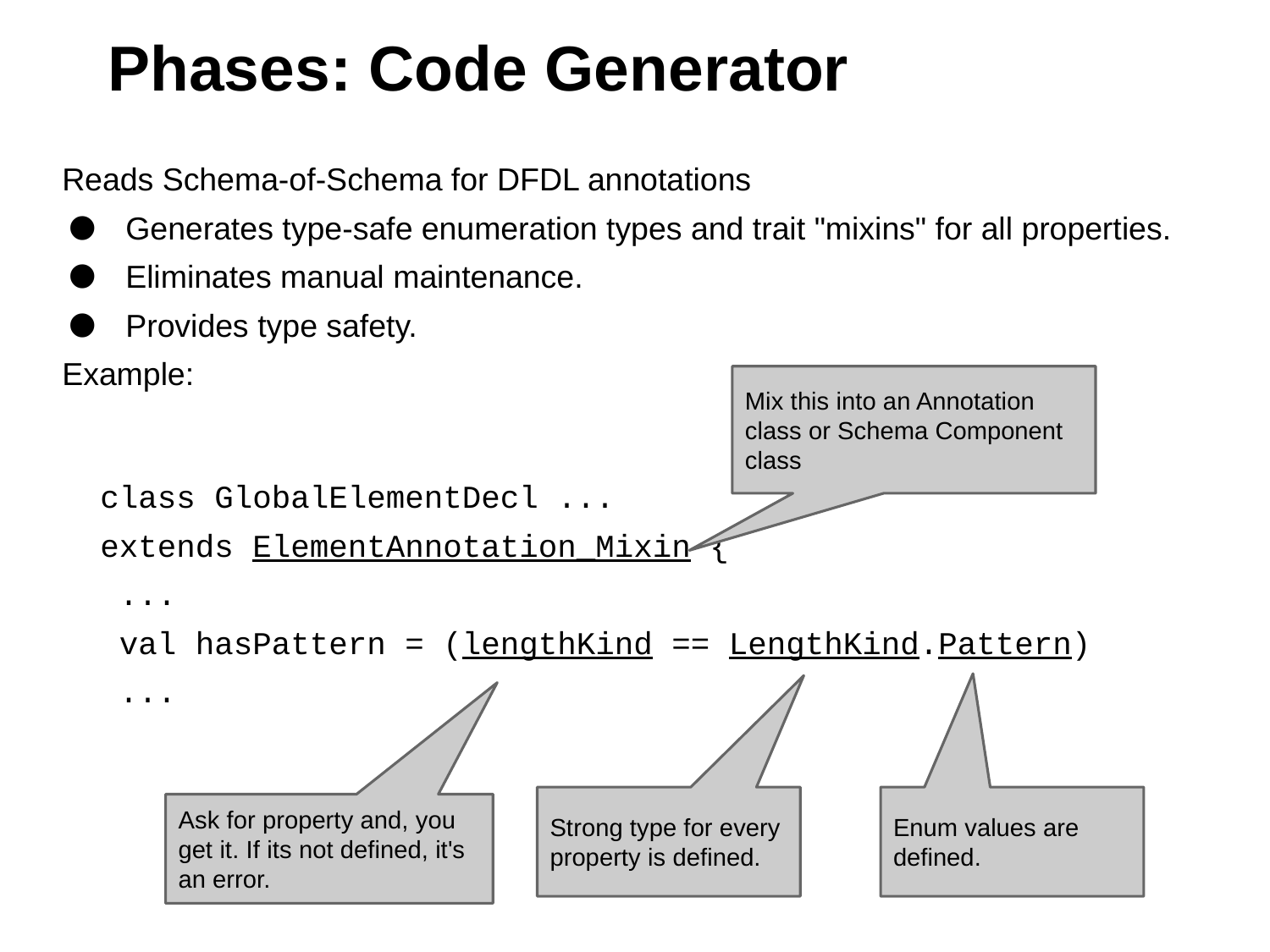

# Phases: Code Generator
Reads Schema-of-Schema for DFDL annotations
Generates type-safe enumeration types and trait "mixins" for all properties.
Eliminates manual maintenance.
Provides type safety.
Example:

  class GlobalElementDecl ...
  extends ElementAnnotation_Mixin {
   ...
   val hasPattern = (lengthKind == LengthKind.Pattern)
   ...

Mix this into an Annotation class or Schema Component class
Strong type for every property is defined.
Enum values are defined.
Ask for property and, you get it. If its not defined, it's an error.